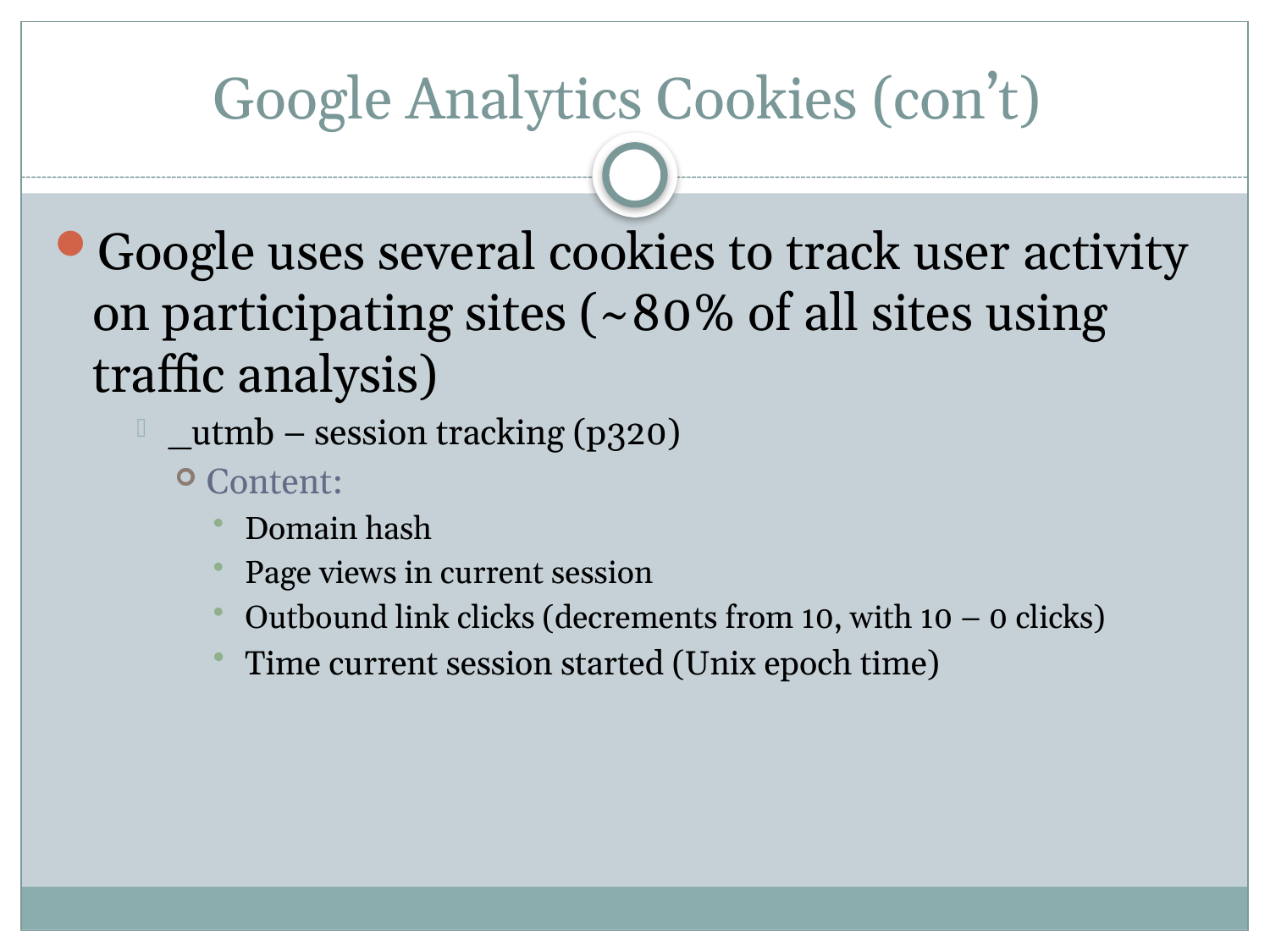

# Google Analytics Cookies (con’t)
Google uses several cookies to track user activity on participating sites (~80% of all sites using traffic analysis)
_utmb – session tracking (p320)
Content:
Domain hash
Page views in current session
Outbound link clicks (decrements from 10, with 10 – 0 clicks)
Time current session started (Unix epoch time)